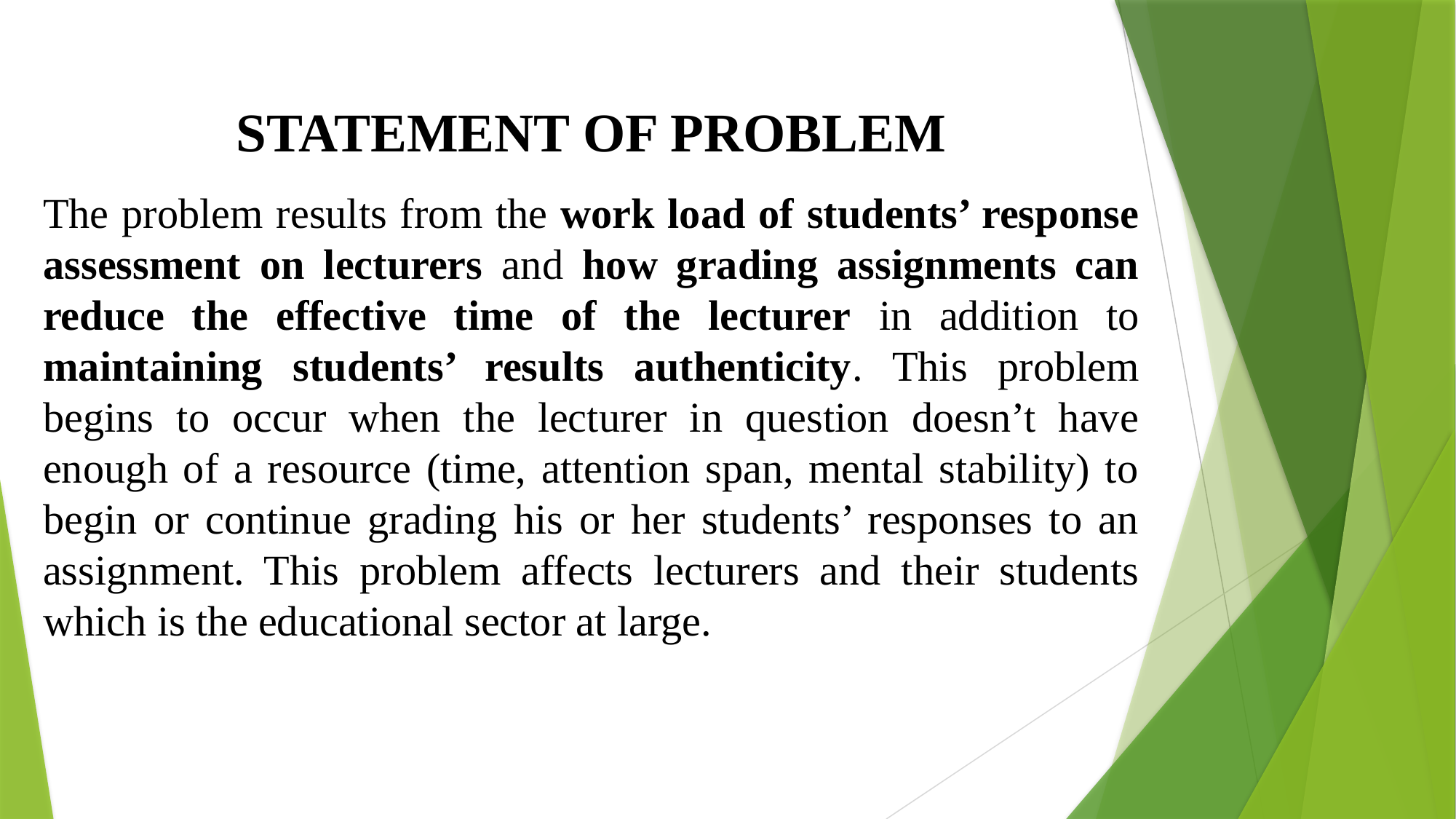

# STATEMENT OF PROBLEM
The problem results from the work load of students’ response assessment on lecturers and how grading assignments can reduce the effective time of the lecturer in addition to maintaining students’ results authenticity. This problem begins to occur when the lecturer in question doesn’t have enough of a resource (time, attention span, mental stability) to begin or continue grading his or her students’ responses to an assignment. This problem affects lecturers and their students which is the educational sector at large.